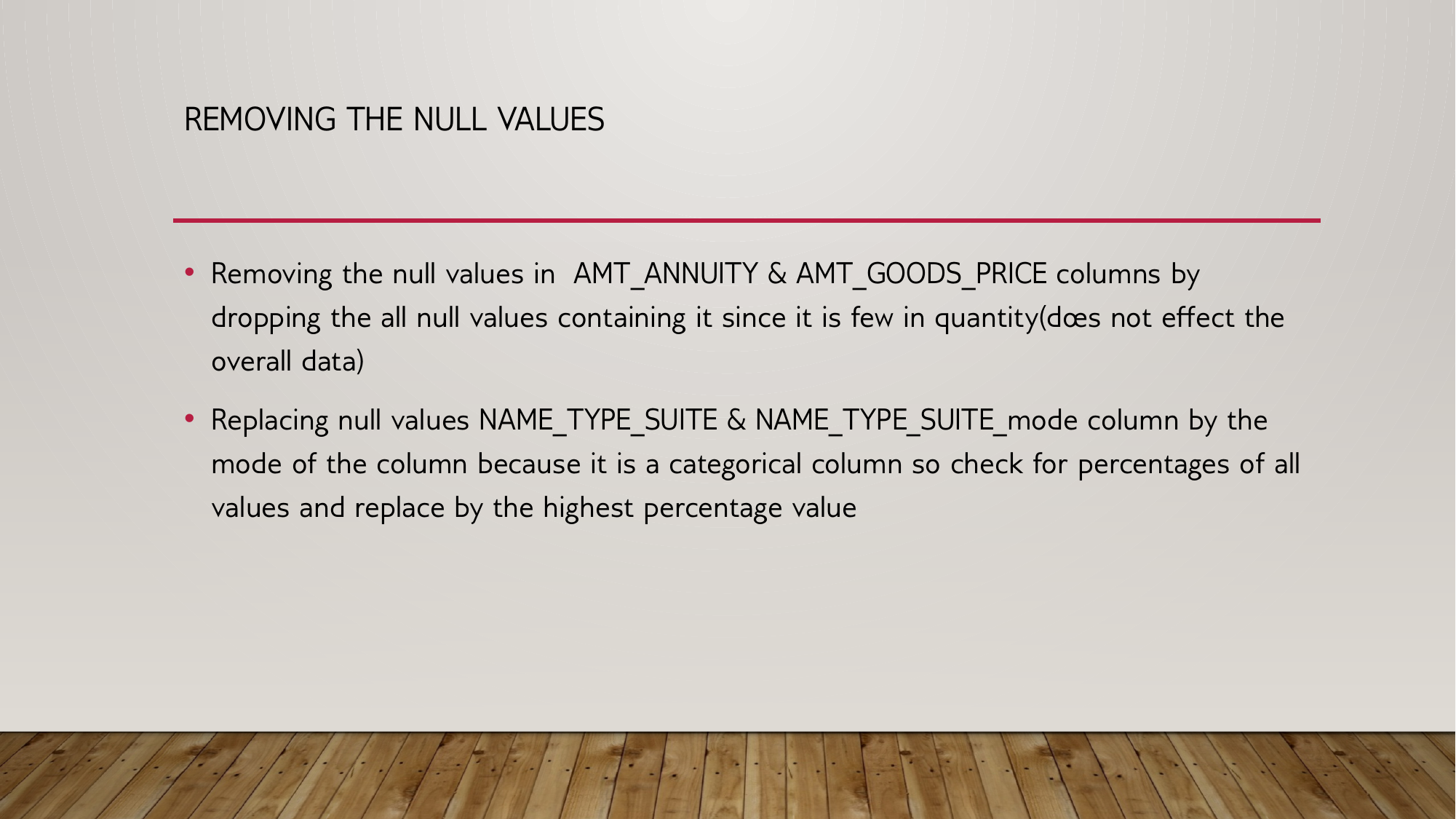

# Removing the null values
Removing the null values in  AMT_ANNUITY & AMT_GOODS_PRICE columns by dropping the all null values containing it since it is few in quantity(does not effect the overall data)
Replacing null values NAME_TYPE_SUITE & NAME_TYPE_SUITE_mode column by the mode of the column because it is a categorical column so check for percentages of all values and replace by the highest percentage value